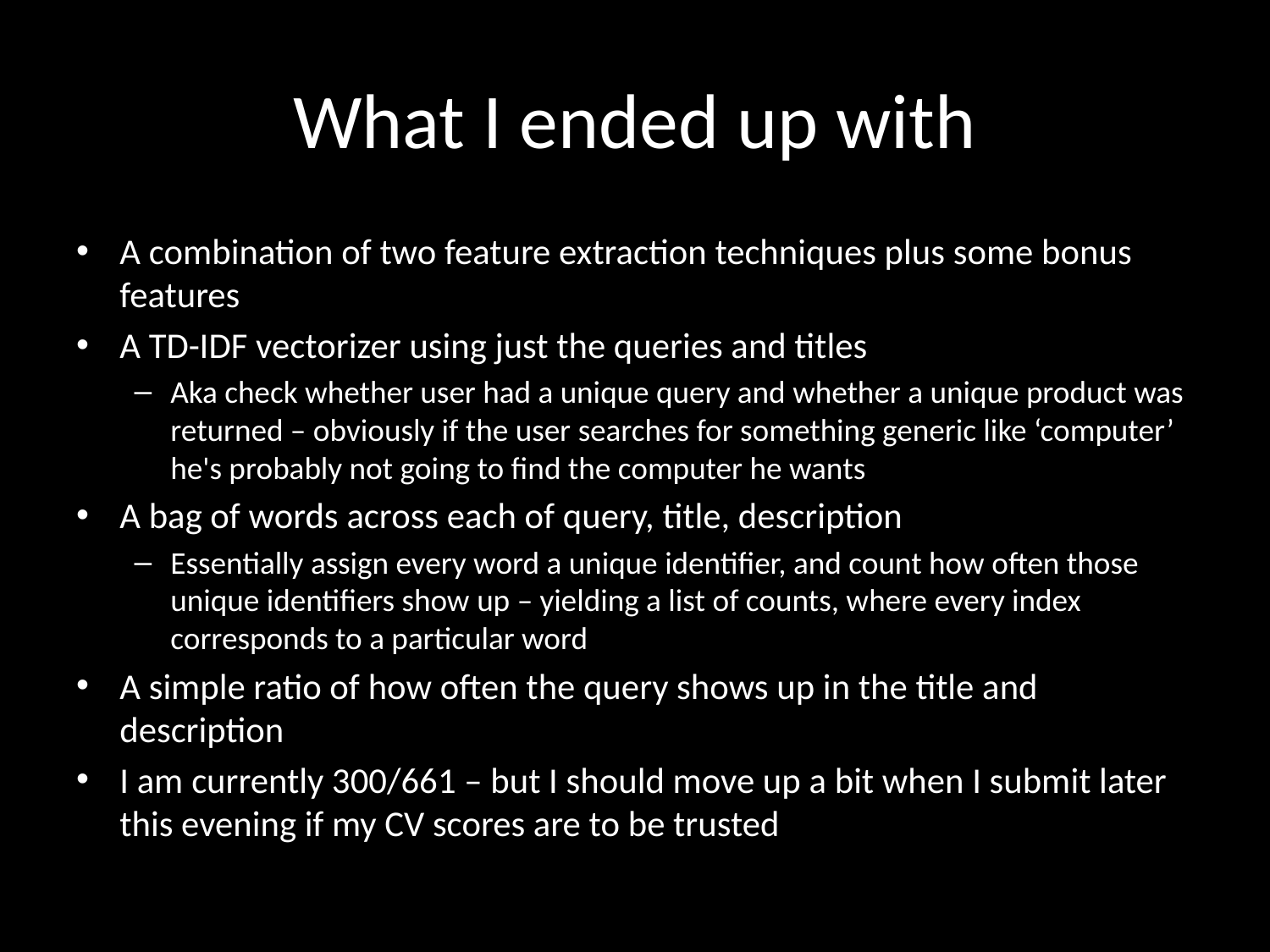

# What I ended up with
A combination of two feature extraction techniques plus some bonus features
A TD-IDF vectorizer using just the queries and titles
Aka check whether user had a unique query and whether a unique product was returned – obviously if the user searches for something generic like ‘computer’ he's probably not going to find the computer he wants
A bag of words across each of query, title, description
Essentially assign every word a unique identifier, and count how often those unique identifiers show up – yielding a list of counts, where every index corresponds to a particular word
A simple ratio of how often the query shows up in the title and description
I am currently 300/661 – but I should move up a bit when I submit later this evening if my CV scores are to be trusted